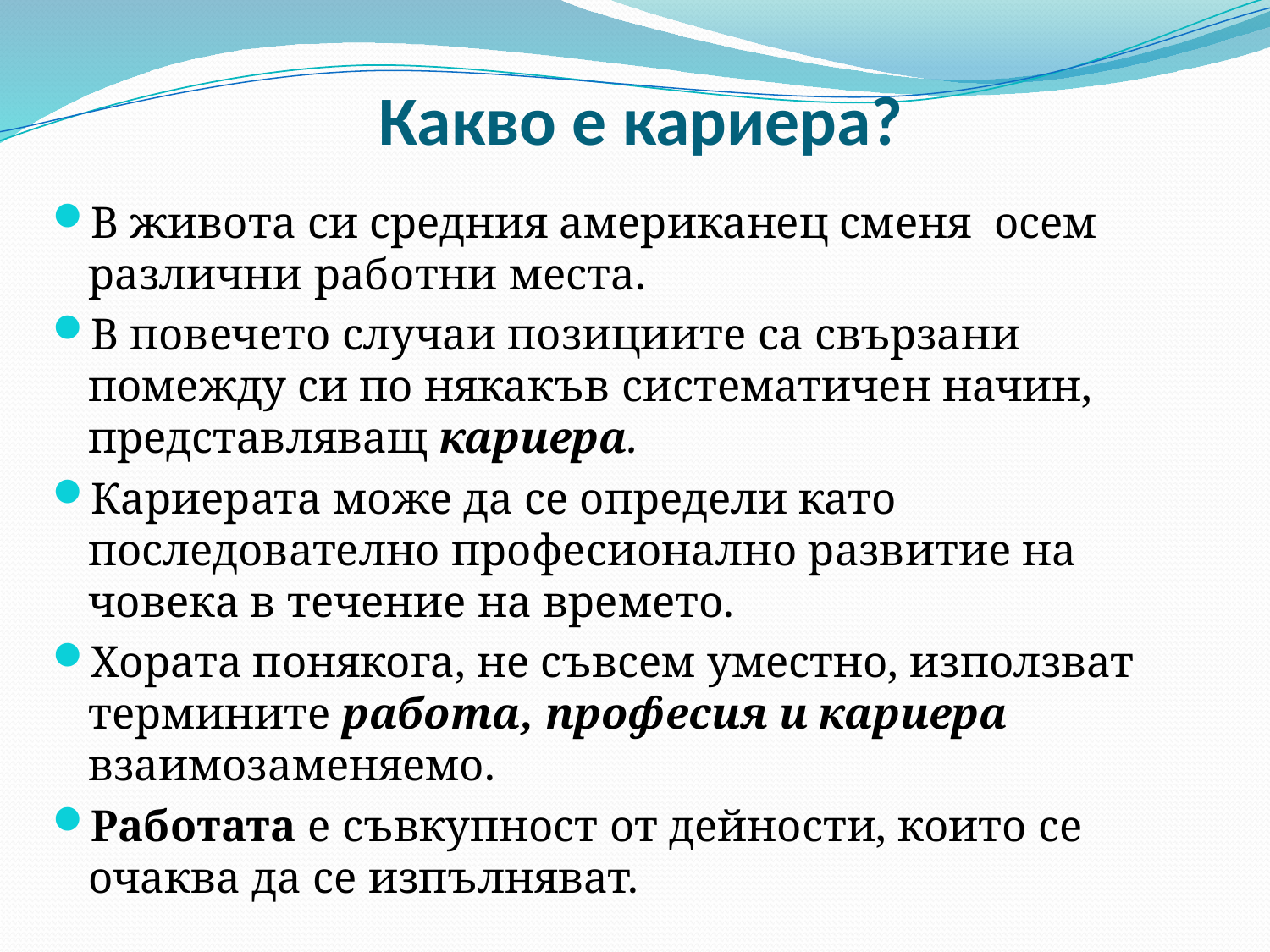

# Какво е кариера?
В живота си средния американец сменя  осем различни работни места.
В повечето случаи позициите са свързани помежду си по някакъв систематичен начин, представляващ кариера.
Кариерата може да се определи като последователно професионално развитие на човека в течение на времето.
Хората понякога, не съвсем уместно, използват термините работа, професия и кариера взаимозаменяемо.
Работата е съвкупност от дейности, които се очаква да се изпълняват.